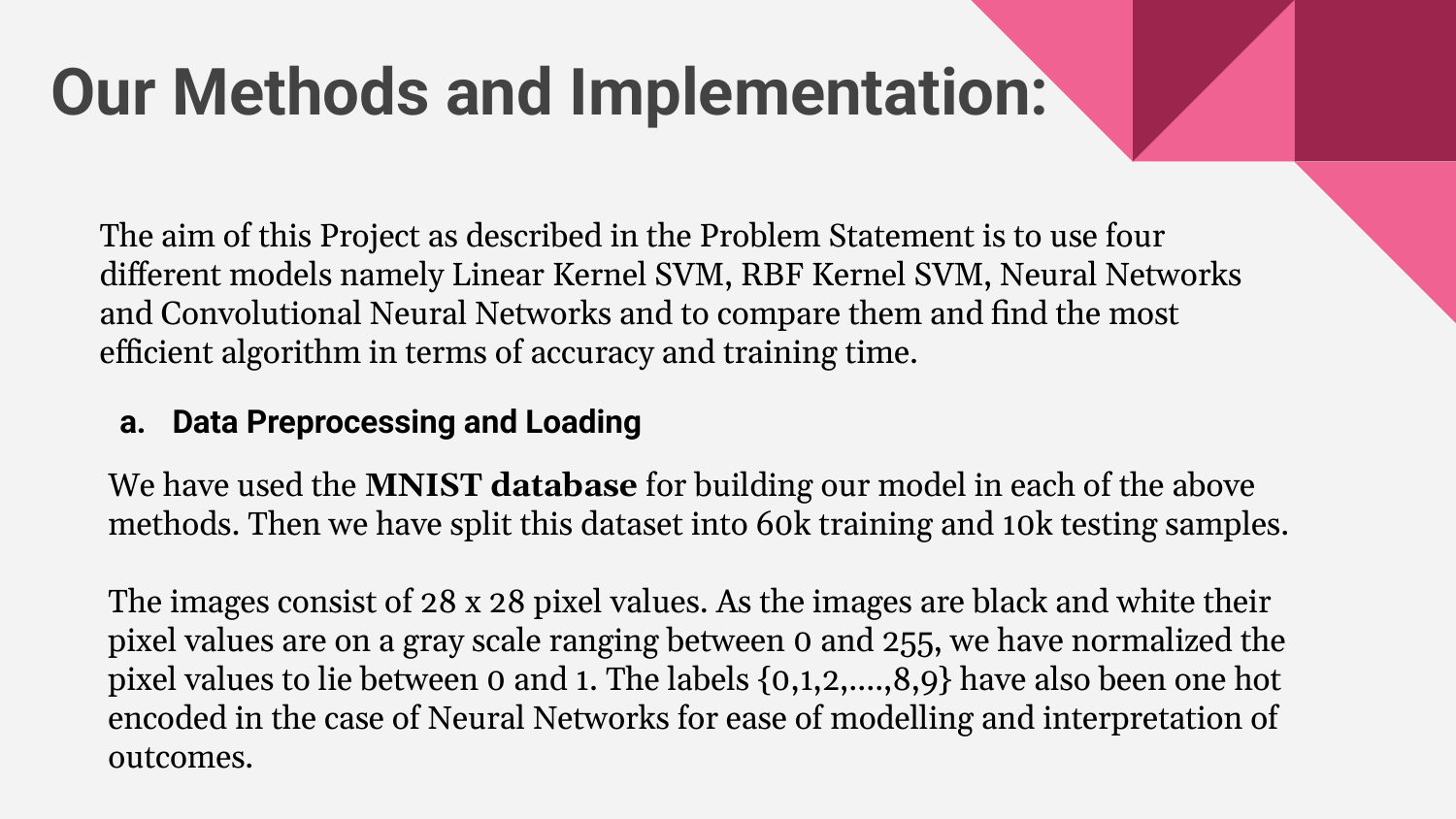

# Our Methods and Implementation:
The aim of this Project as described in the Problem Statement is to use four different models namely Linear Kernel SVM, RBF Kernel SVM, Neural Networks and Convolutional Neural Networks and to compare them and find the most efficient algorithm in terms of accuracy and training time.
Data Preprocessing and Loading
We have used the MNIST database for building our model in each of the above methods. Then we have split this dataset into 60k training and 10k testing samples.

The images consist of 28 x 28 pixel values. As the images are black and white their pixel values are on a gray scale ranging between 0 and 255, we have normalized the pixel values to lie between 0 and 1. The labels {0,1,2,....,8,9} have also been one hot encoded in the case of Neural Networks for ease of modelling and interpretation of outcomes.